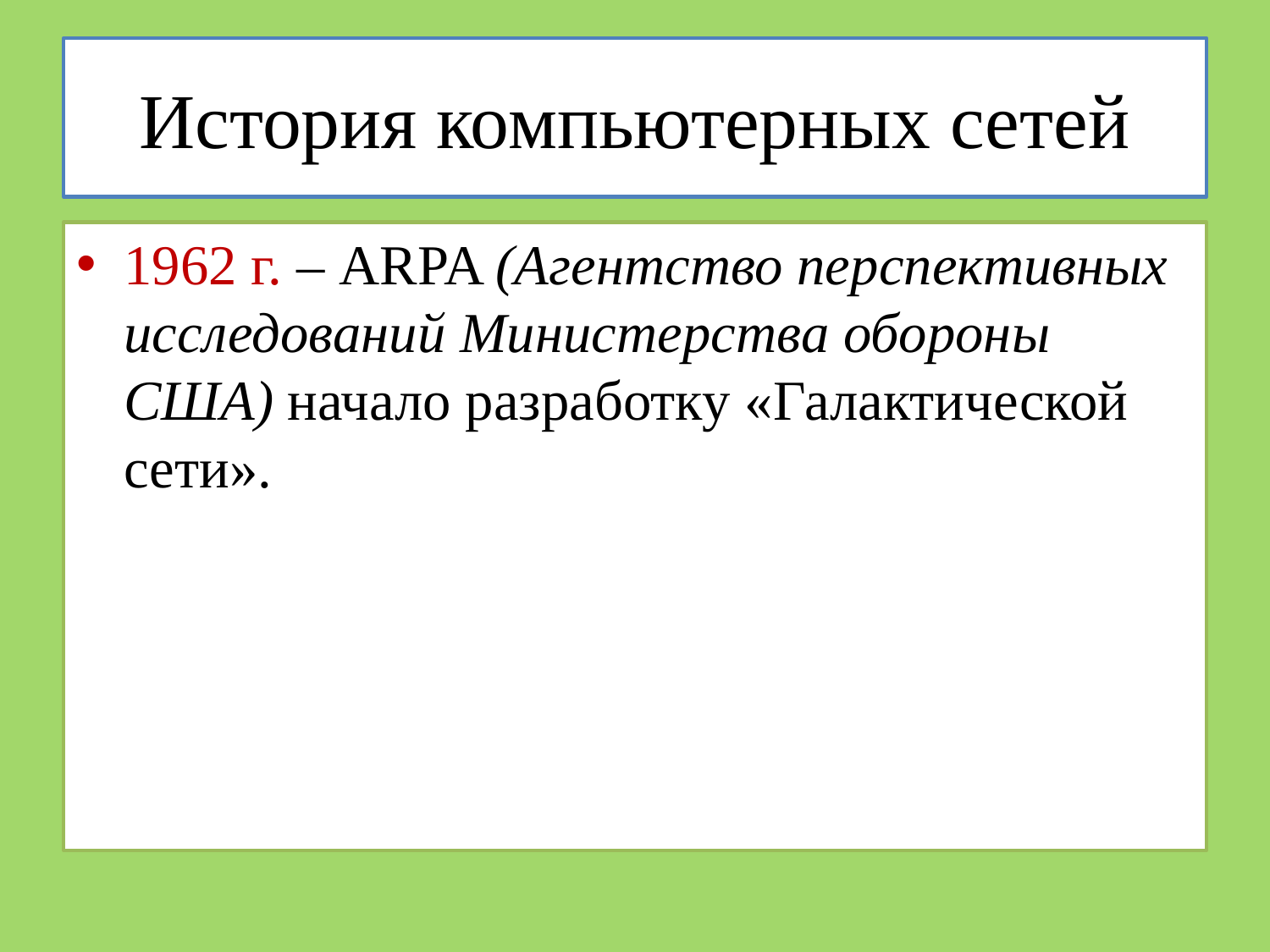

# История компьютерных сетей
1962 г. – ARPA (Агентство перспективных исследований Министерства обороны США) начало разработку «Галактической сети».